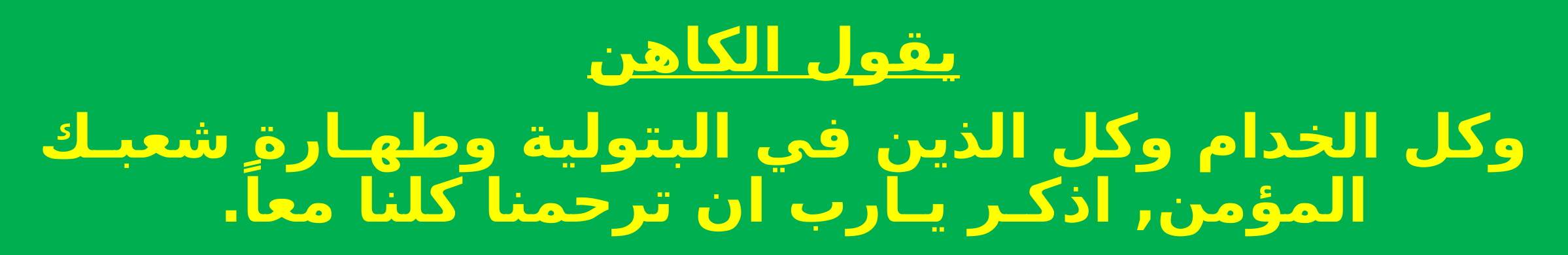

يقول الكاهن
وكل الخدام وكل الذين في البتولية وطهـارة شعبـك المؤمن, اذكـر يـارب ان ترحمنا كلنا معاً.